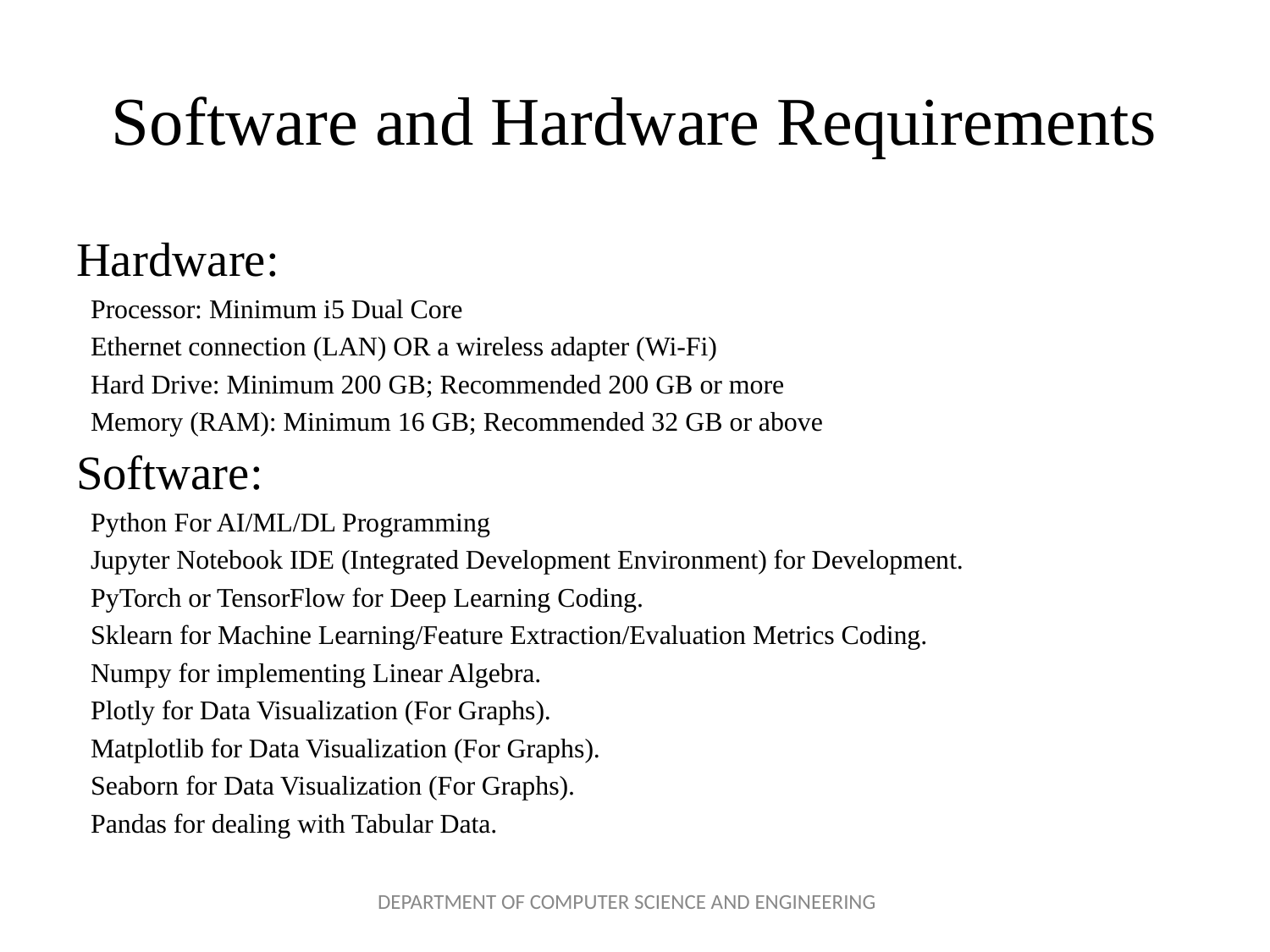

# Software and Hardware Requirements
Hardware:
Processor: Minimum i5 Dual Core
Ethernet connection (LAN) OR a wireless adapter (Wi-Fi)
Hard Drive: Minimum 200 GB; Recommended 200 GB or more
Memory (RAM): Minimum 16 GB; Recommended 32 GB or above
Software:
Python For AI/ML/DL Programming
Jupyter Notebook IDE (Integrated Development Environment) for Development.
PyTorch or TensorFlow for Deep Learning Coding.
Sklearn for Machine Learning/Feature Extraction/Evaluation Metrics Coding.
Numpy for implementing Linear Algebra.
Plotly for Data Visualization (For Graphs).
Matplotlib for Data Visualization (For Graphs).
Seaborn for Data Visualization (For Graphs).
Pandas for dealing with Tabular Data.

DEPARTMENT OF COMPUTER SCIENCE AND ENGINEERING